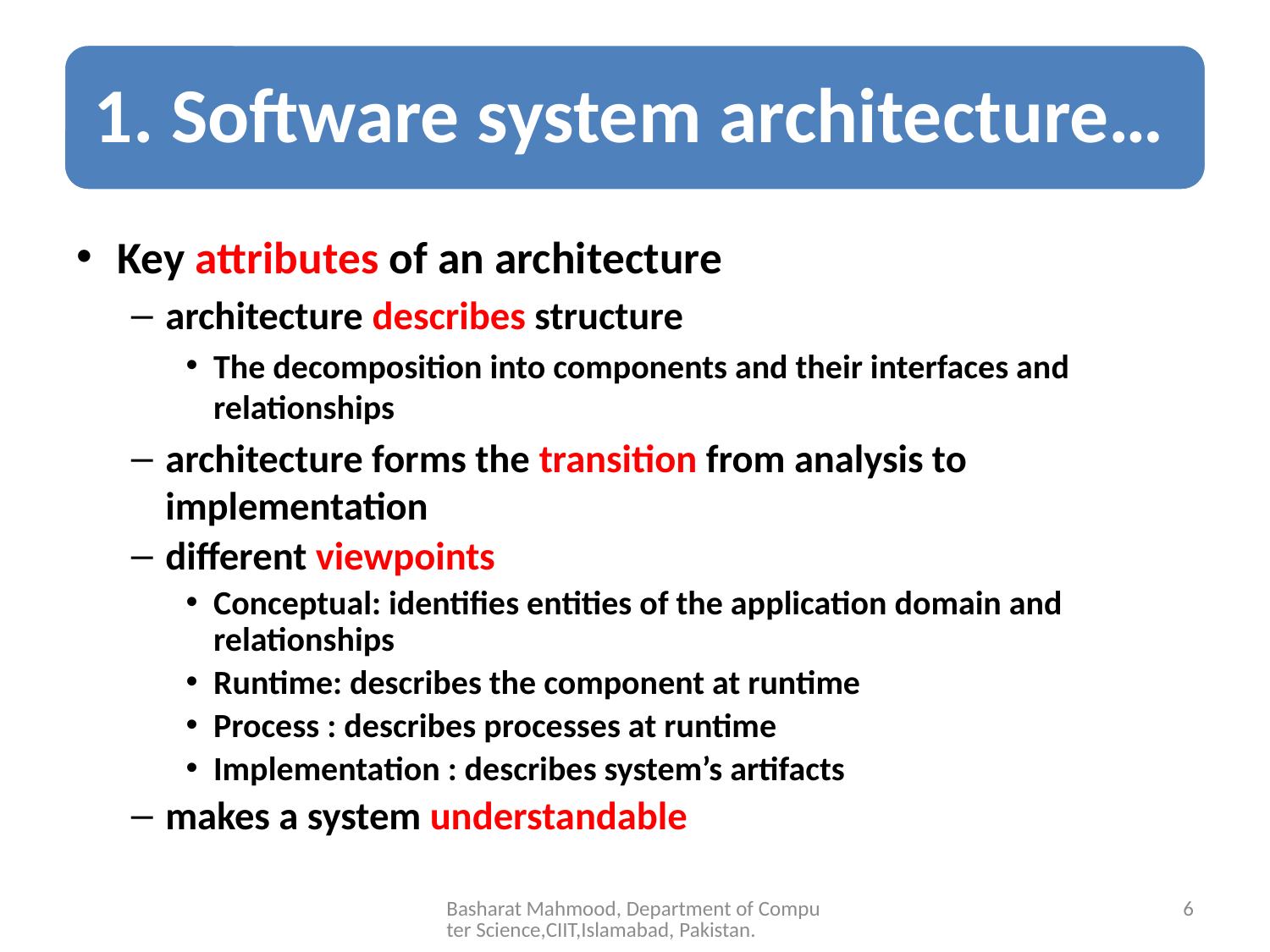

1. Software system architecture…
Key attributes of an architecture
architecture describes structure
The decomposition into components and their interfaces and relationships
architecture forms the transition from analysis to implementation
different viewpoints
Conceptual: identifies entities of the application domain and relationships
Runtime: describes the component at runtime
Process : describes processes at runtime
Implementation : describes system’s artifacts
makes a system understandable

Basharat Mahmood, Department of Computer Science,CIIT,Islamabad, Pakistan.
6